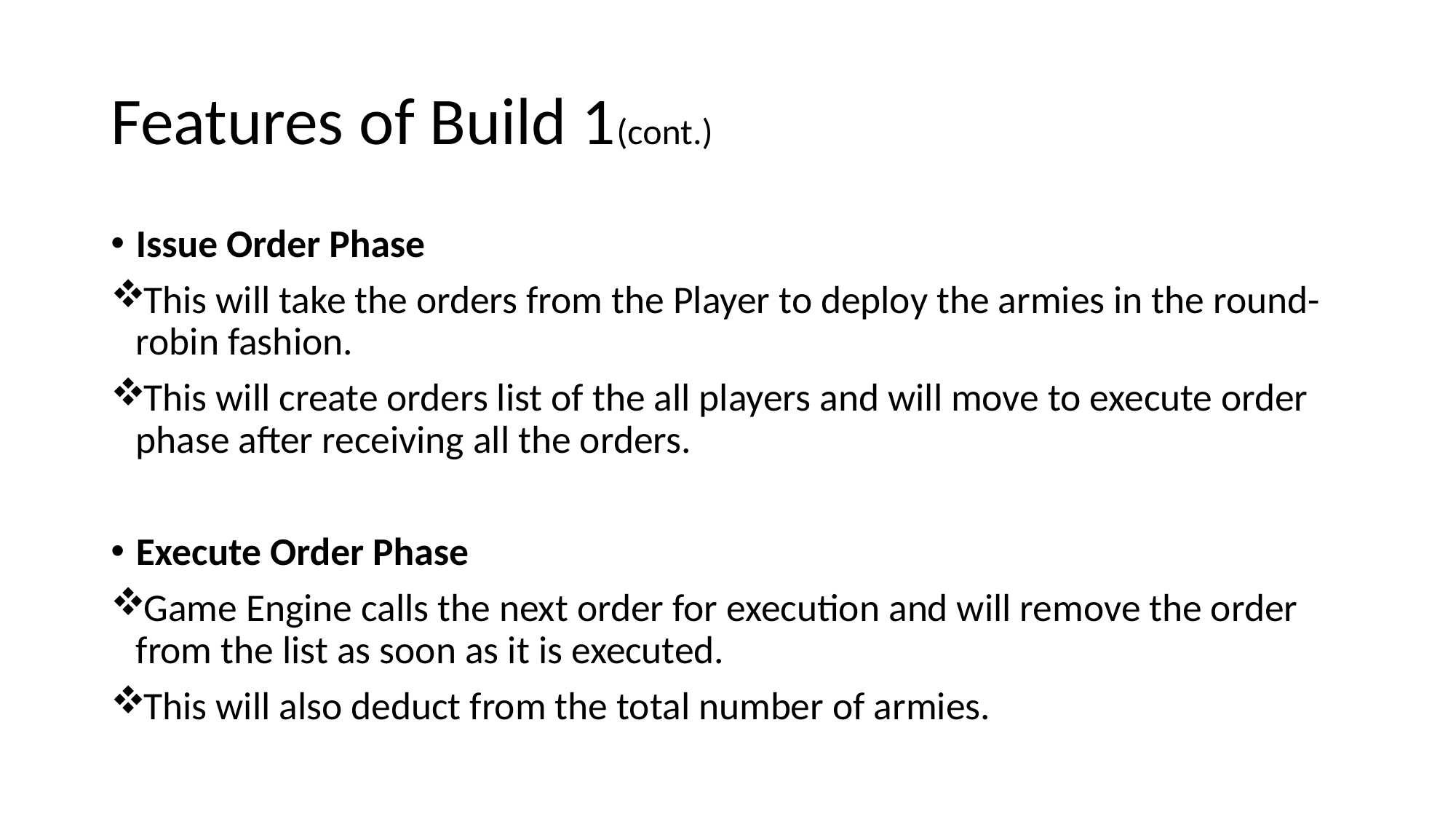

# Features of Build 1(cont.)
Issue Order Phase
This will take the orders from the Player to deploy the armies in the round-robin fashion.
This will create orders list of the all players and will move to execute order phase after receiving all the orders.

Execute Order Phase
Game Engine calls the next order for execution and will remove the order from the list as soon as it is executed.
This will also deduct from the total number of armies.